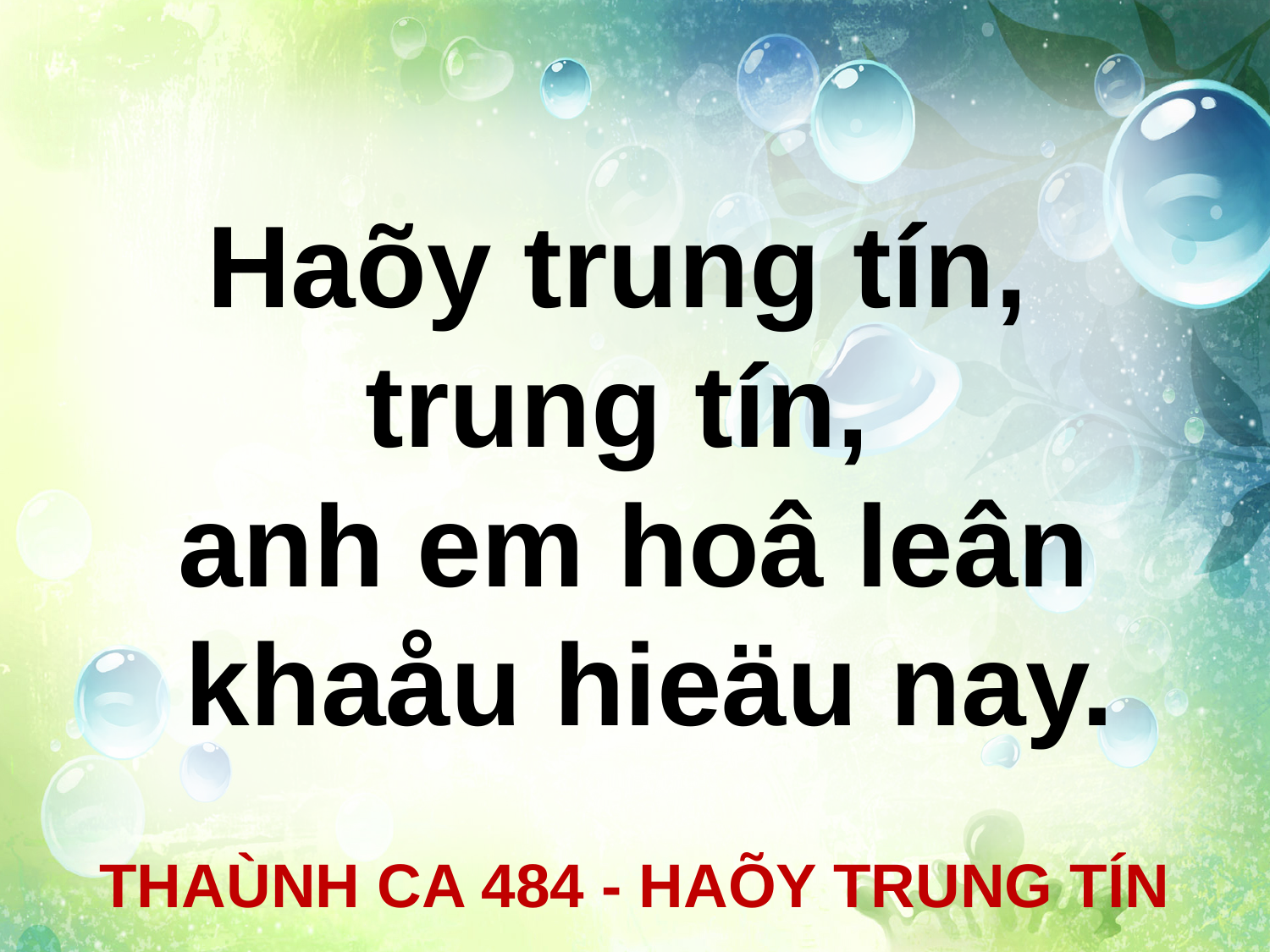

Haõy trung tín,
trung tín,
anh em hoâ leân
 khaåu hieäu nay.
THAÙNH CA 484 - HAÕY TRUNG TÍN